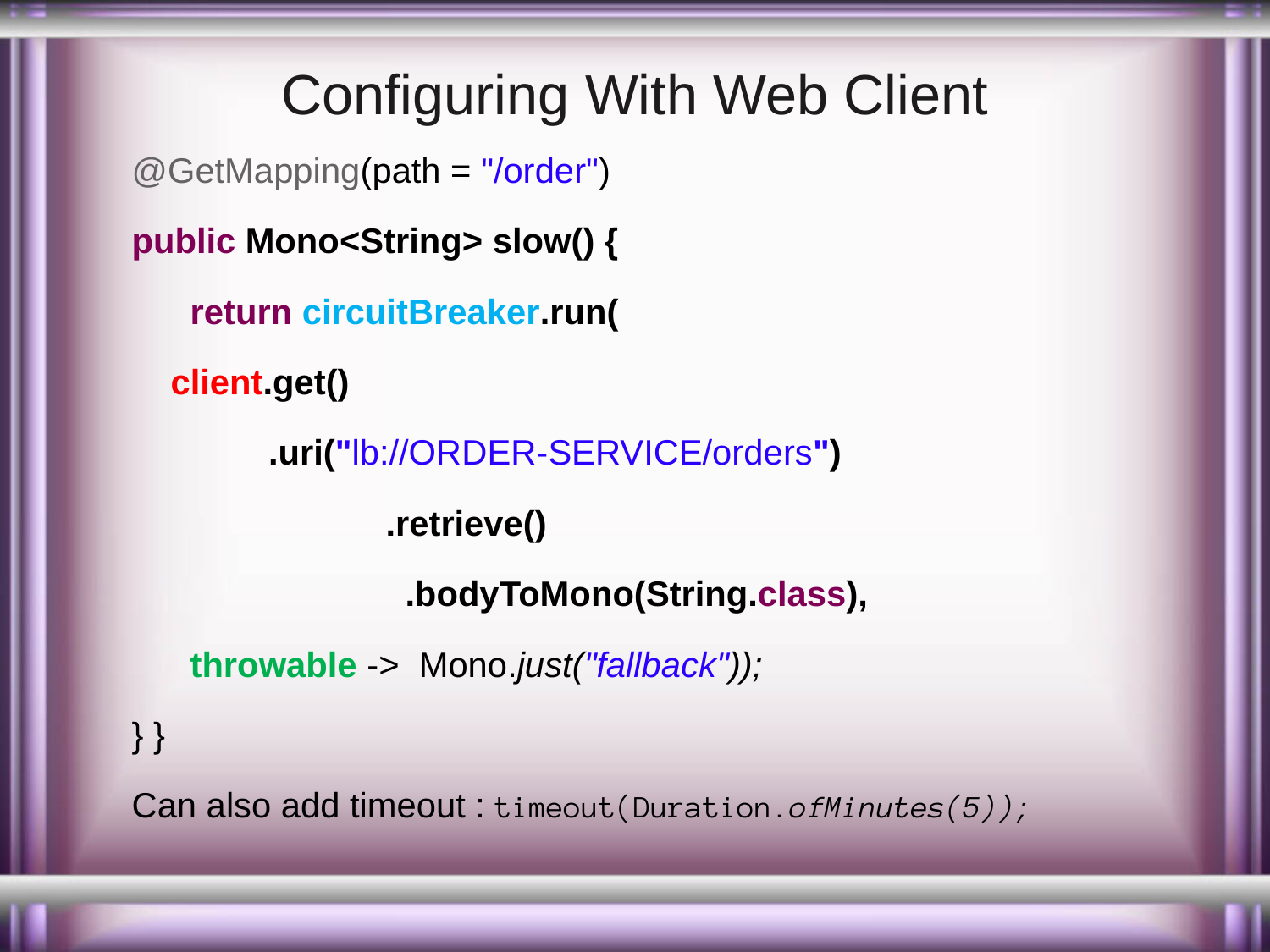

# Configuring With Web Client
@GetMapping(path = "/order")
public Mono<String> slow() {
      return circuitBreaker.run(
    client.get()
	 .uri("lb://ORDER-SERVICE/orders")
		.retrieve()
		  .bodyToMono(String.class),
      throwable ->  Mono.just("fallback"));
} }
Can also add timeout : timeout(Duration.ofMinutes(5));